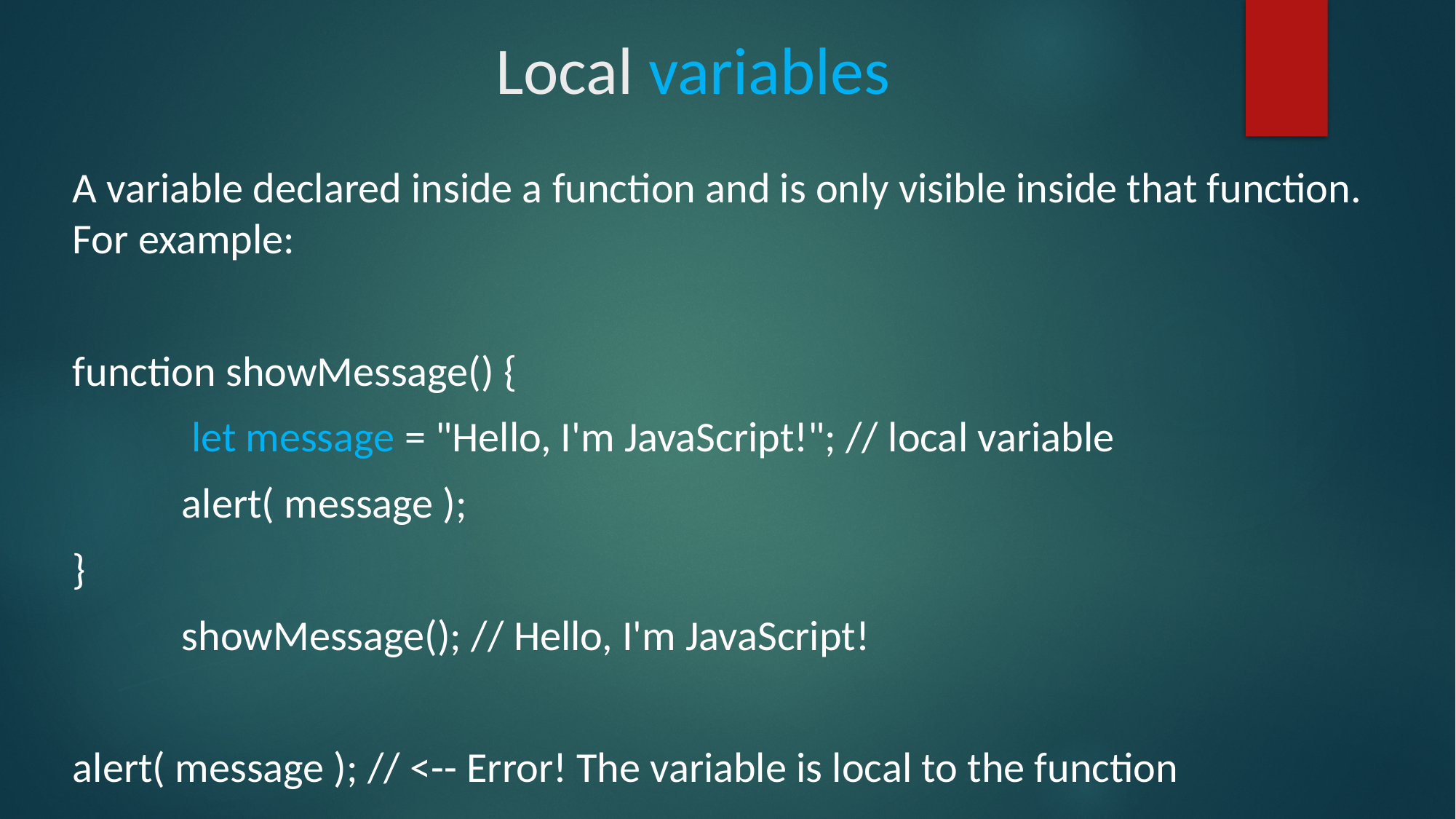

# Local variables
A variable declared inside a function and is only visible inside that function. For example:

function showMessage() {
 	 let message = "Hello, I'm JavaScript!"; // local variable
  	alert( message );
}
	showMessage(); // Hello, I'm JavaScript!

alert( message ); // <-- Error! The variable is local to the function